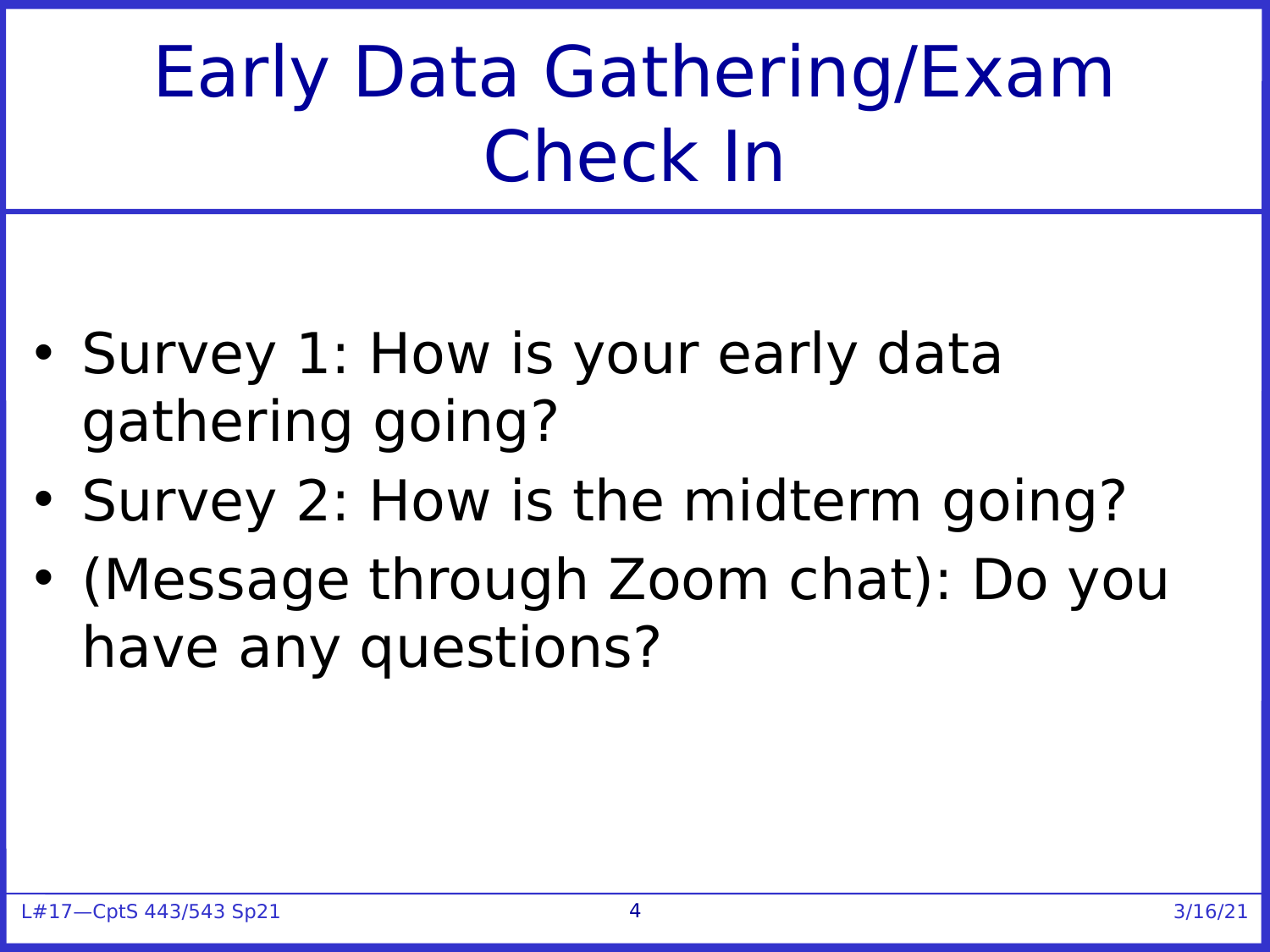

# Early Data Gathering/Exam Check In

Survey 1: How is your early data gathering going?
Survey 2: How is the midterm going?
(Message through Zoom chat): Do you have any questions?
4